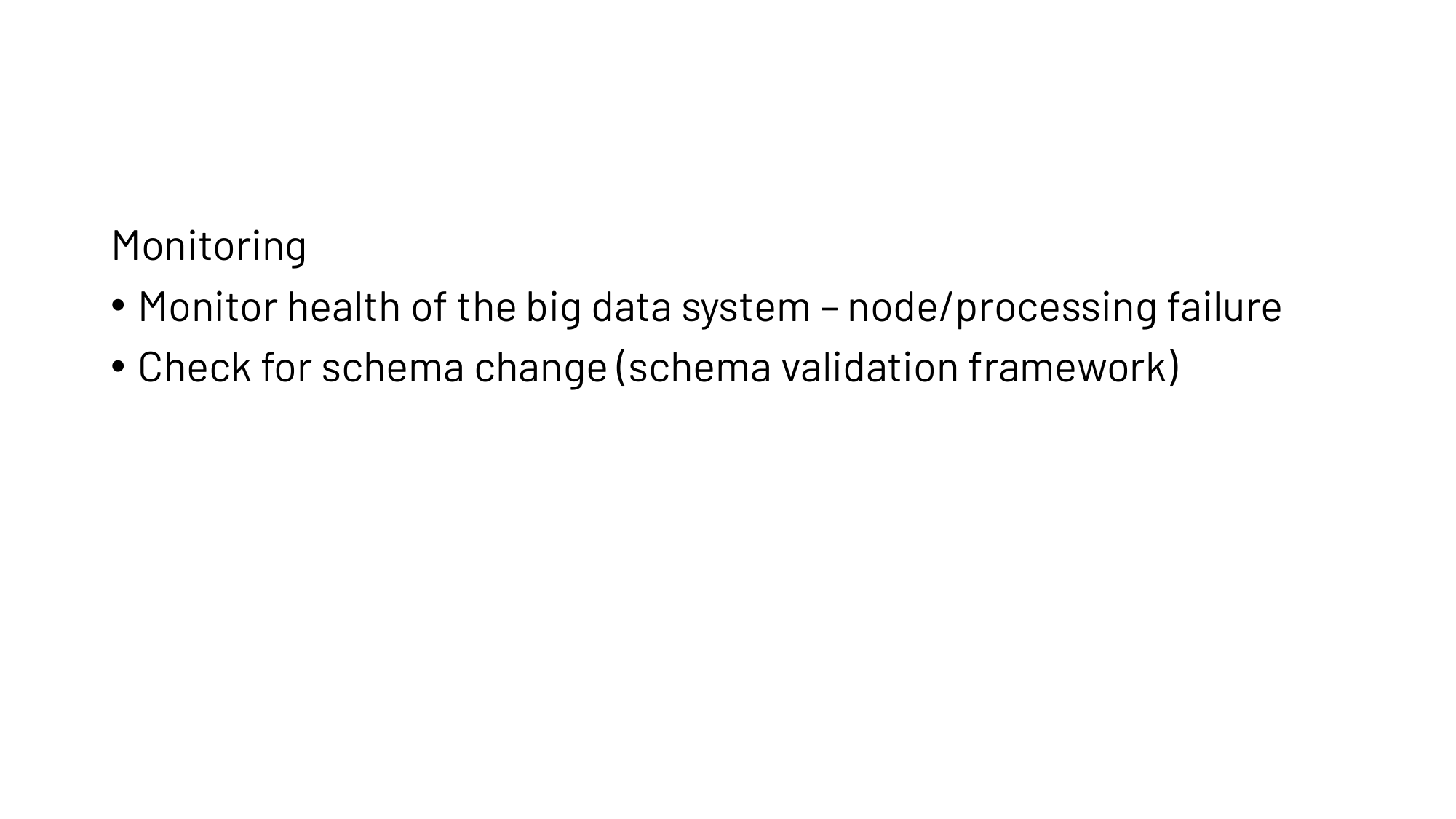

#
Monitoring
Monitor health of the big data system – node/processing failure
Check for schema change (schema validation framework)